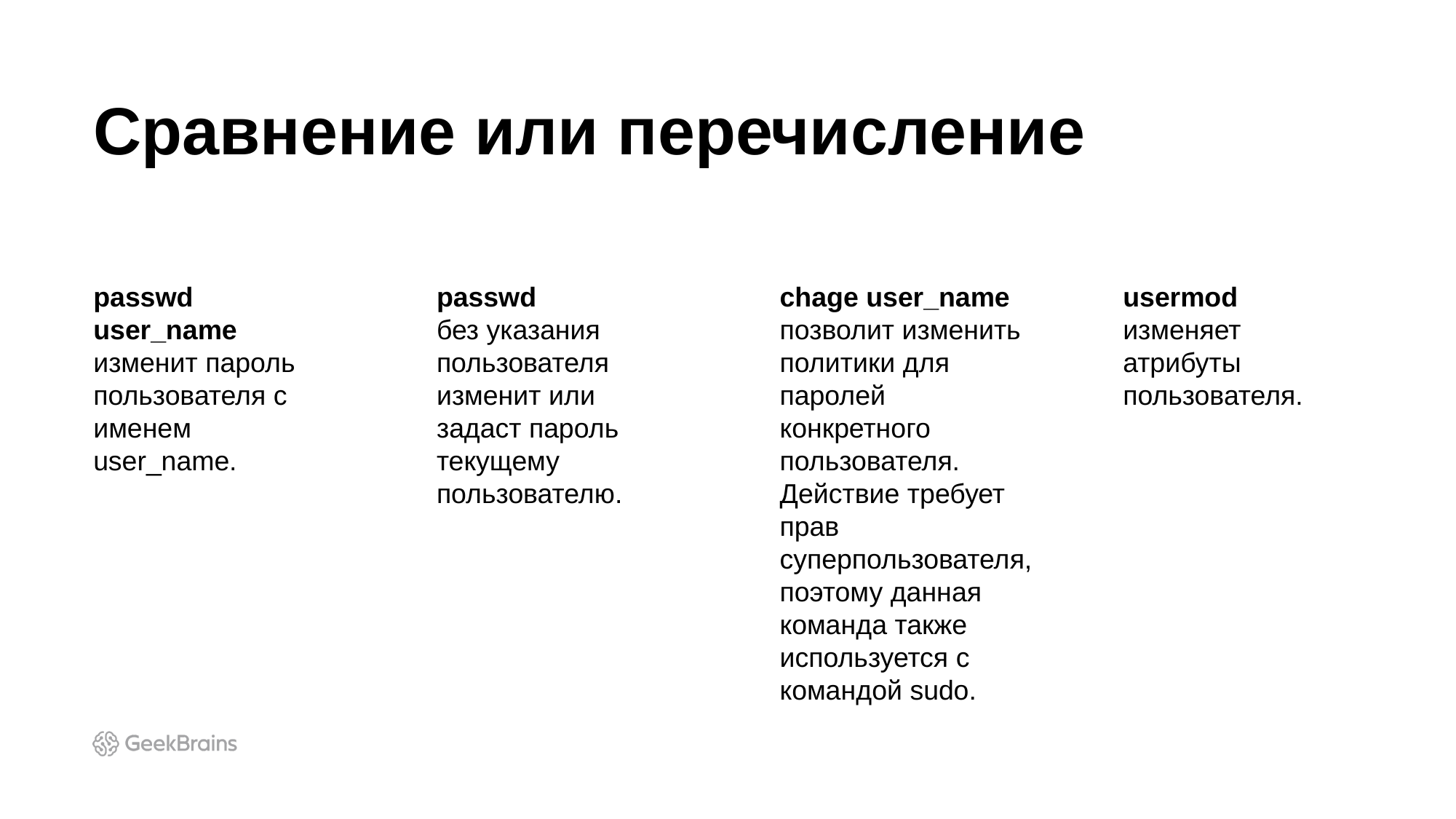

# Сравнение или перечисление
passwd user_name изменит пароль пользователя с именем user_name.

passwd
без указания пользователя изменит или задаст пароль текущему пользователю.
chage user_name позволит изменить политики для паролей конкретного пользователя. Действие требует прав суперпользователя, поэтому данная команда также используется с командой sudo.

usermod изменяет атрибуты пользователя.